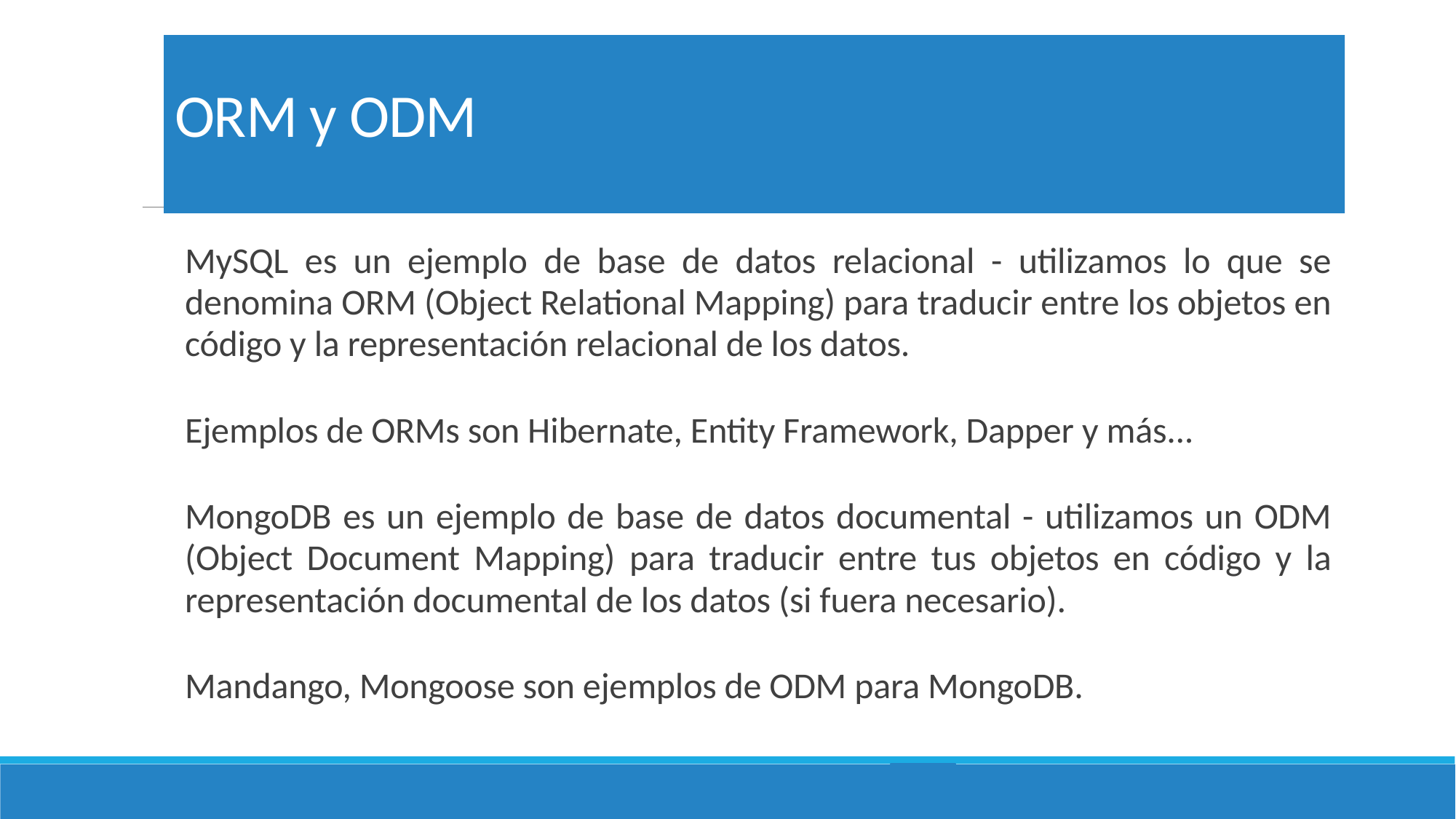

# ORM y ODM
MySQL es un ejemplo de base de datos relacional - utilizamos lo que se denomina ORM (Object Relational Mapping) para traducir entre los objetos en código y la representación relacional de los datos.

Ejemplos de ORMs son Hibernate, Entity Framework, Dapper y más...

MongoDB es un ejemplo de base de datos documental - utilizamos un ODM (Object Document Mapping) para traducir entre tus objetos en código y la representación documental de los datos (si fuera necesario).

Mandango, Mongoose son ejemplos de ODM para MongoDB.